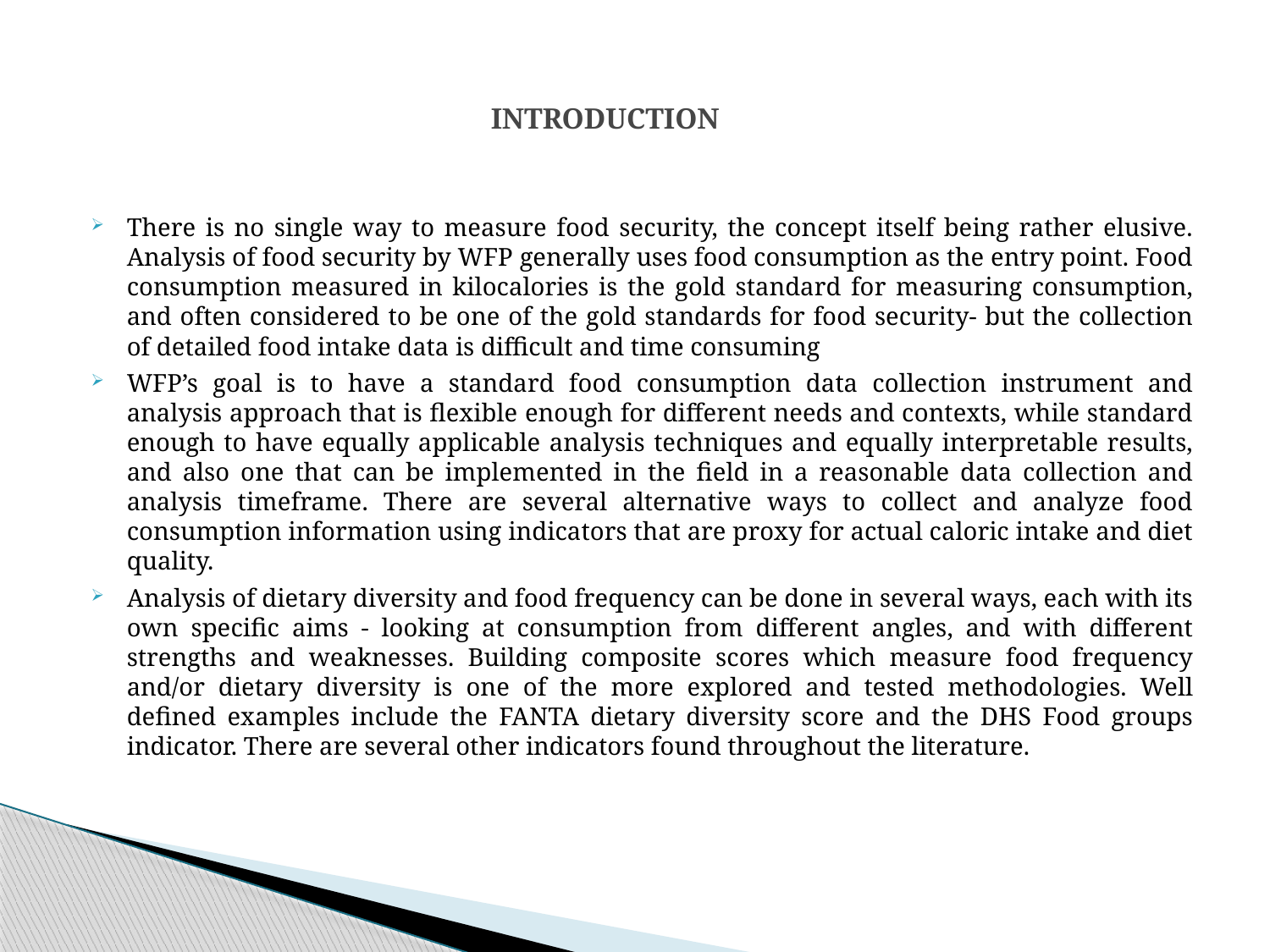

# INTRODUCTION
There is no single way to measure food security, the concept itself being rather elusive. Analysis of food security by WFP generally uses food consumption as the entry point. Food consumption measured in kilocalories is the gold standard for measuring consumption, and often considered to be one of the gold standards for food security- but the collection of detailed food intake data is difficult and time consuming
WFP’s goal is to have a standard food consumption data collection instrument and analysis approach that is flexible enough for different needs and contexts, while standard enough to have equally applicable analysis techniques and equally interpretable results, and also one that can be implemented in the field in a reasonable data collection and analysis timeframe. There are several alternative ways to collect and analyze food consumption information using indicators that are proxy for actual caloric intake and diet quality.
Analysis of dietary diversity and food frequency can be done in several ways, each with its own specific aims - looking at consumption from different angles, and with different strengths and weaknesses. Building composite scores which measure food frequency and/or dietary diversity is one of the more explored and tested methodologies. Well defined examples include the FANTA dietary diversity score and the DHS Food groups indicator. There are several other indicators found throughout the literature.